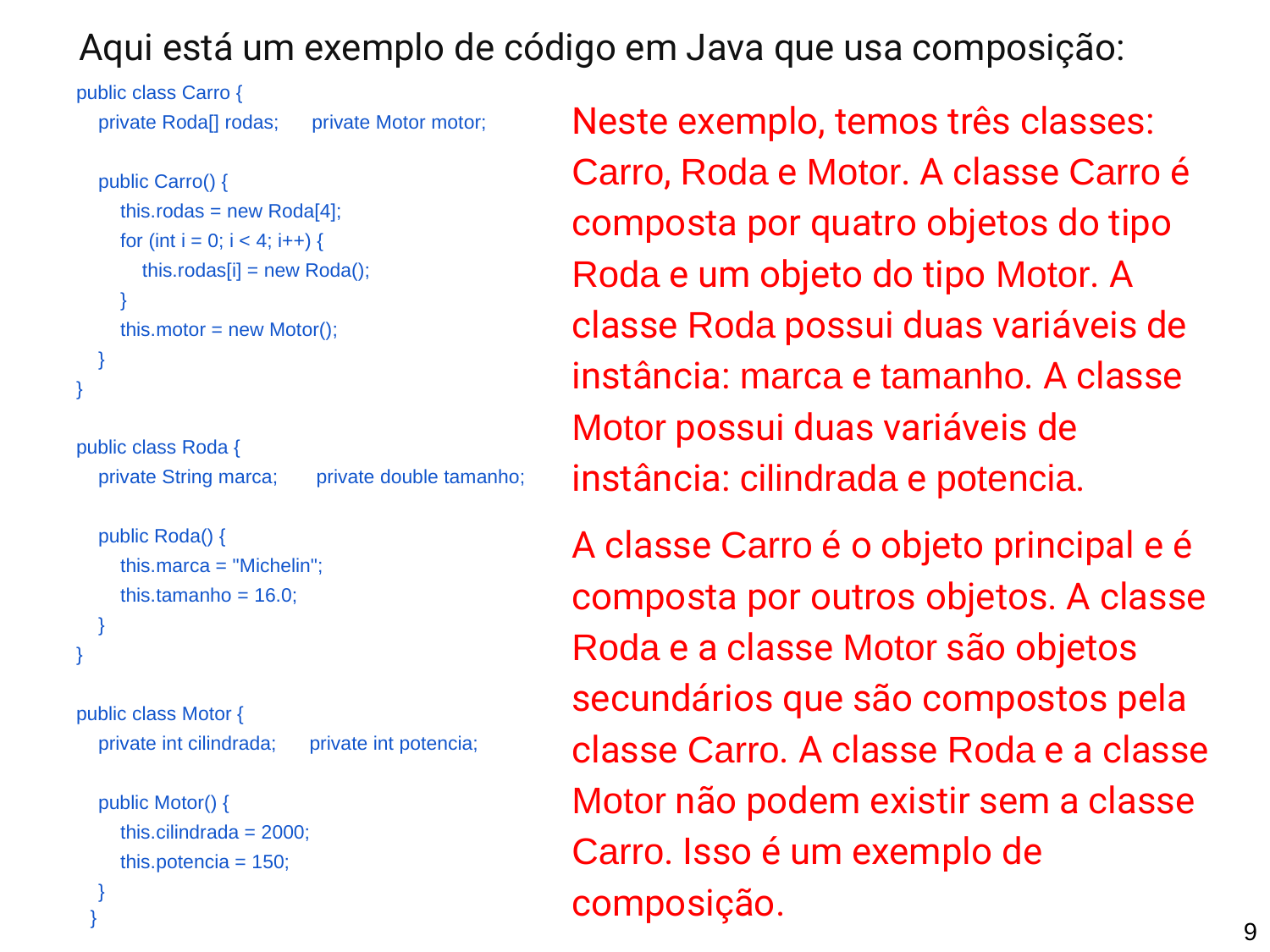

# Aqui está um exemplo de código em Java que usa composição:
public class Carro {
    private Roda[] rodas;      private Motor motor;

    public Carro() {
        this.rodas = new Roda[4];
        for (int i = 0; i < 4; i++) {
            this.rodas[i] = new Roda();
        }
        this.motor = new Motor();
    }
}

public class Roda {
    private String marca;       private double tamanho;

    public Roda() {
        this.marca = "Michelin";
        this.tamanho = 16.0;
    }
}

public class Motor {
    private int cilindrada;      private int potencia;

    public Motor() {
        this.cilindrada = 2000;
        this.potencia = 150;
    }
}

Neste exemplo, temos três classes: Carro, Roda e Motor. A classe Carro é composta por quatro objetos do tipo Roda e um objeto do tipo Motor. A classe Roda possui duas variáveis de instância: marca e tamanho. A classe Motor possui duas variáveis de instância: cilindrada e potencia.
A classe Carro é o objeto principal e é composta por outros objetos. A classe Roda e a classe Motor são objetos secundários que são compostos pela classe Carro. A classe Roda e a classe Motor não podem existir sem a classe Carro. Isso é um exemplo de composição.

9